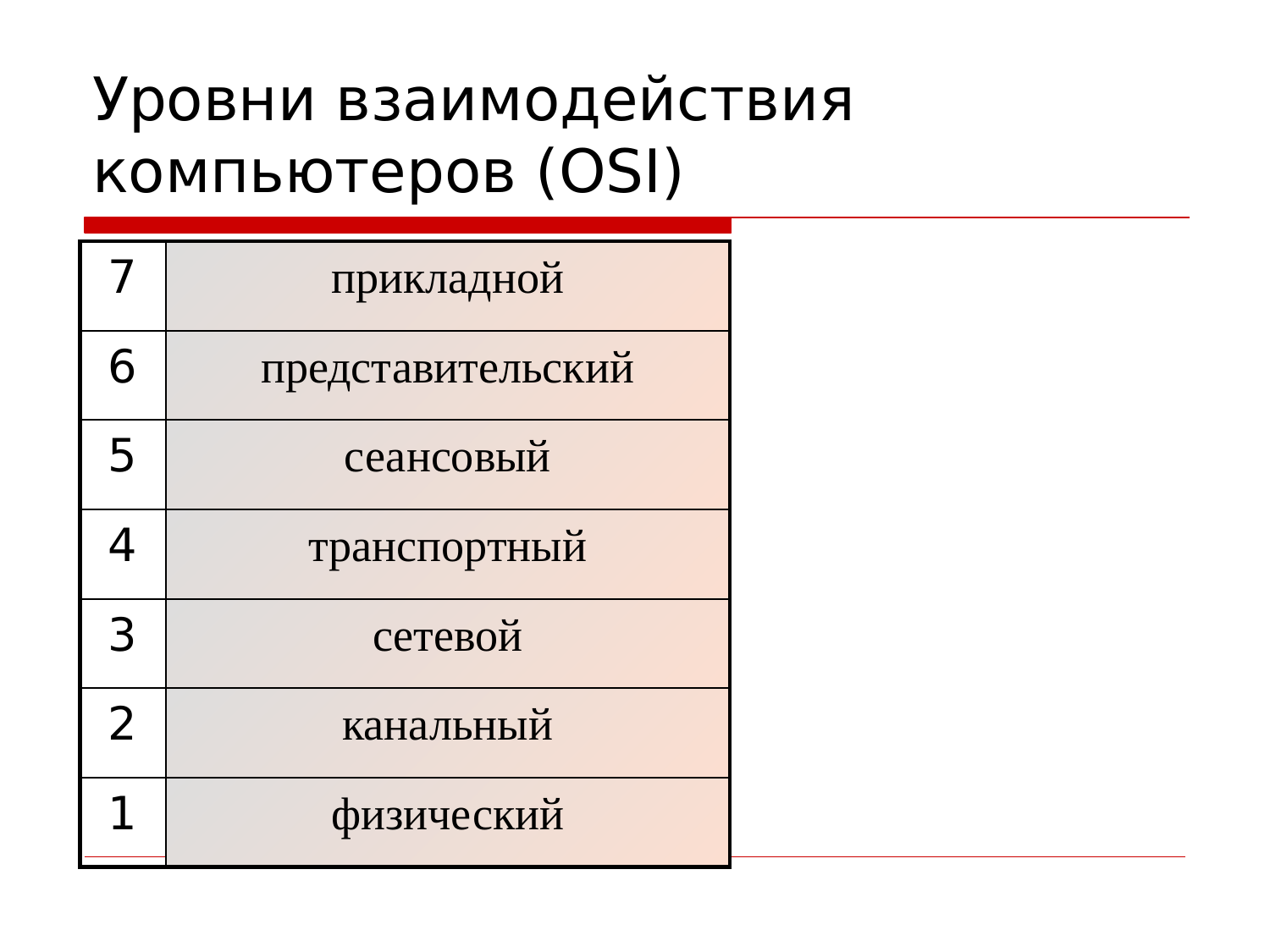

# Уровни взаимодействия компьютеров (OSI)
7
прикладной
6
представительский
5
сеансовый
4
транспортный
3
сетевой
2
канальный
1
физический